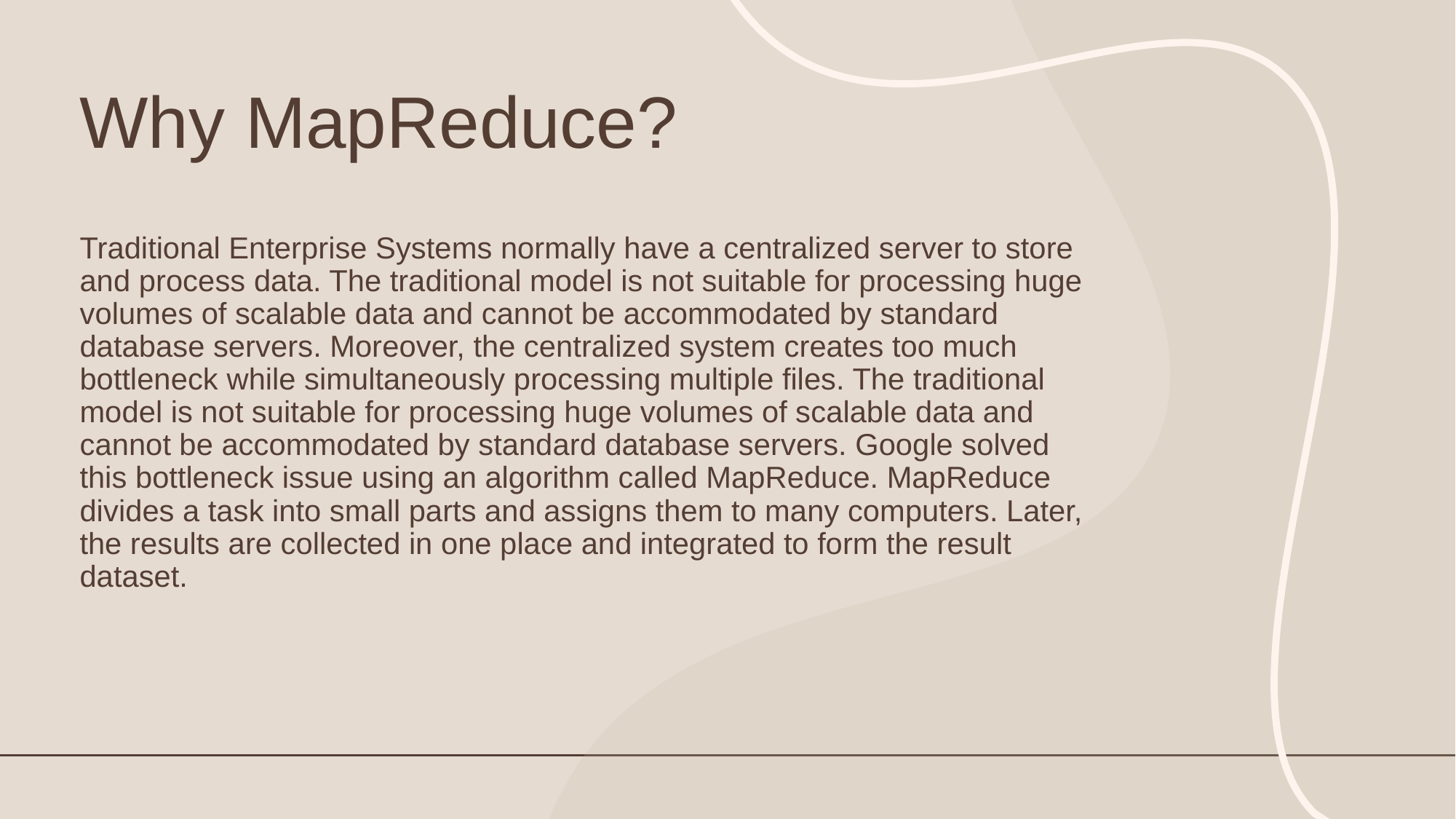

# Why MapReduce?
Traditional Enterprise Systems normally have a centralized server to store and process data. The traditional model is not suitable for processing huge volumes of scalable data and cannot be accommodated by standard database servers. Moreover, the centralized system creates too much bottleneck while simultaneously processing multiple files. The traditional model is not suitable for processing huge volumes of scalable data and cannot be accommodated by standard database servers. Google solved this bottleneck issue using an algorithm called MapReduce. MapReduce divides a task into small parts and assigns them to many computers. Later, the results are collected in one place and integrated to form the result dataset.